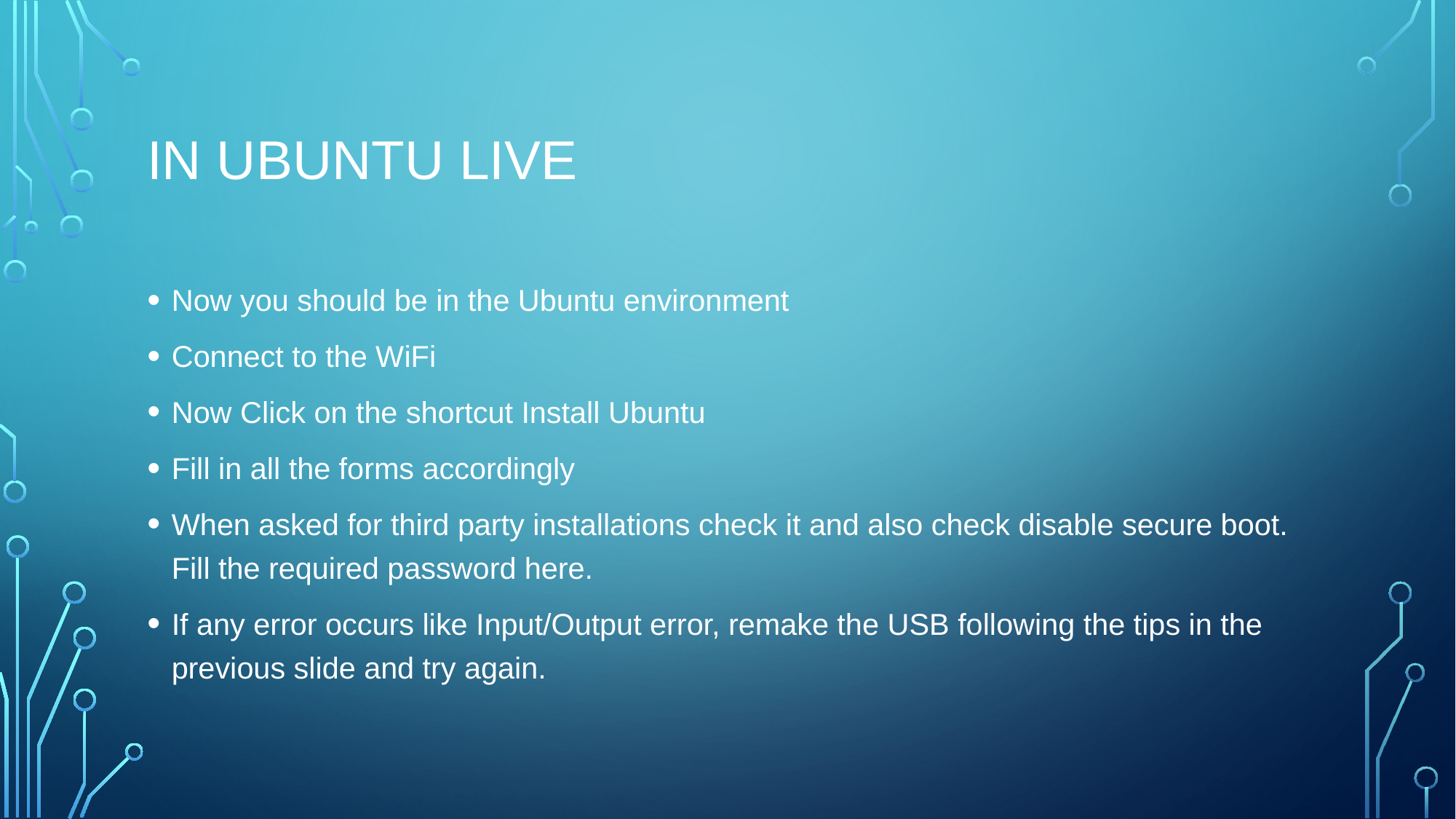

# IN ubunTu Live
Now you should be in the Ubuntu environment
Connect to the WiFi
Now Click on the shortcut Install Ubuntu
Fill in all the forms accordingly
When asked for third party installations check it and also check disable secure boot. Fill the required password here.
If any error occurs like Input/Output error, remake the USB following the tips in the previous slide and try again.